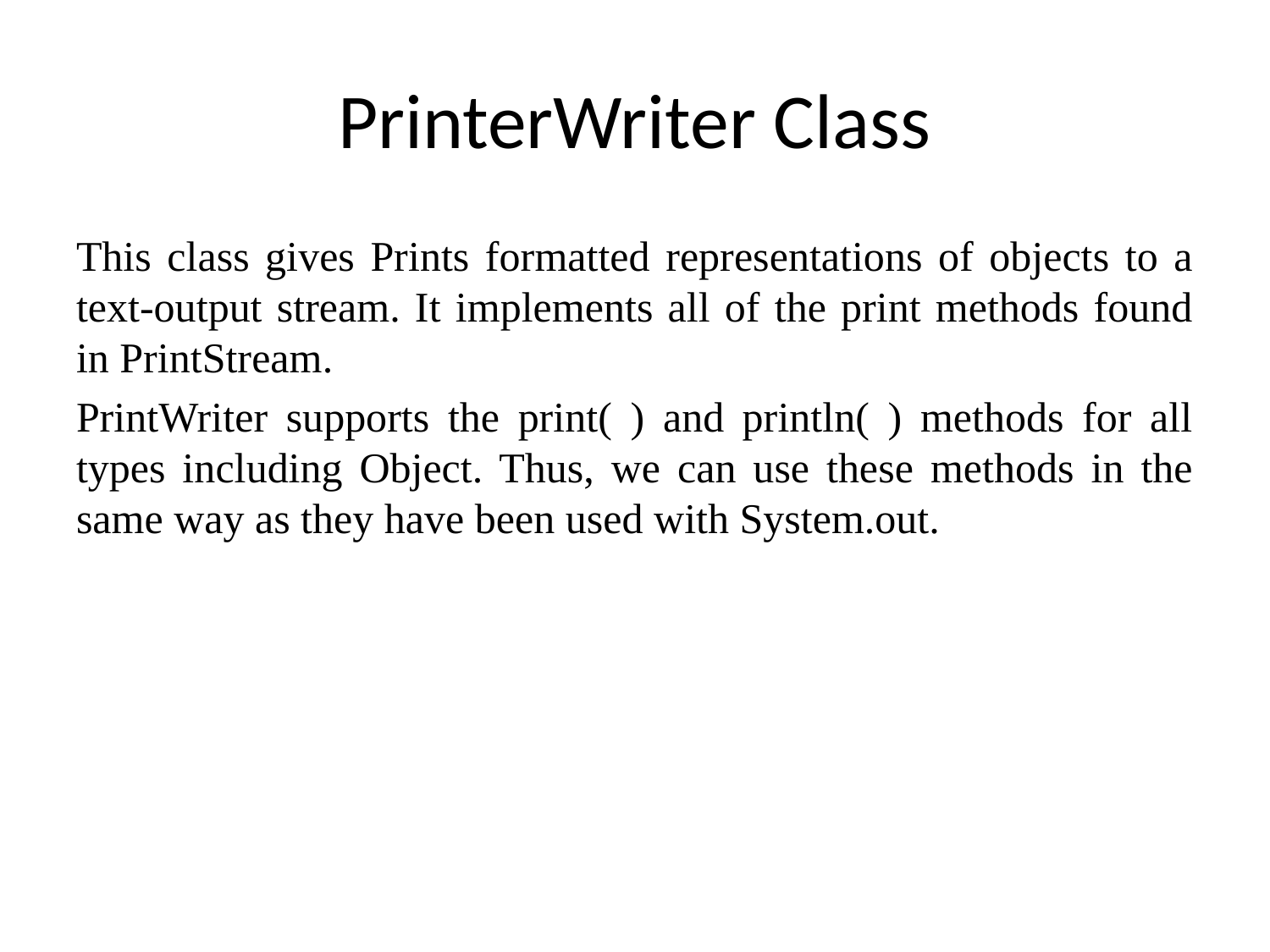

# PrinterWriter Class
This class gives Prints formatted representations of objects to a text-output stream. It implements all of the print methods found in PrintStream.
PrintWriter supports the print( ) and println( ) methods for all types including Object. Thus, we can use these methods in the same way as they have been used with System.out.